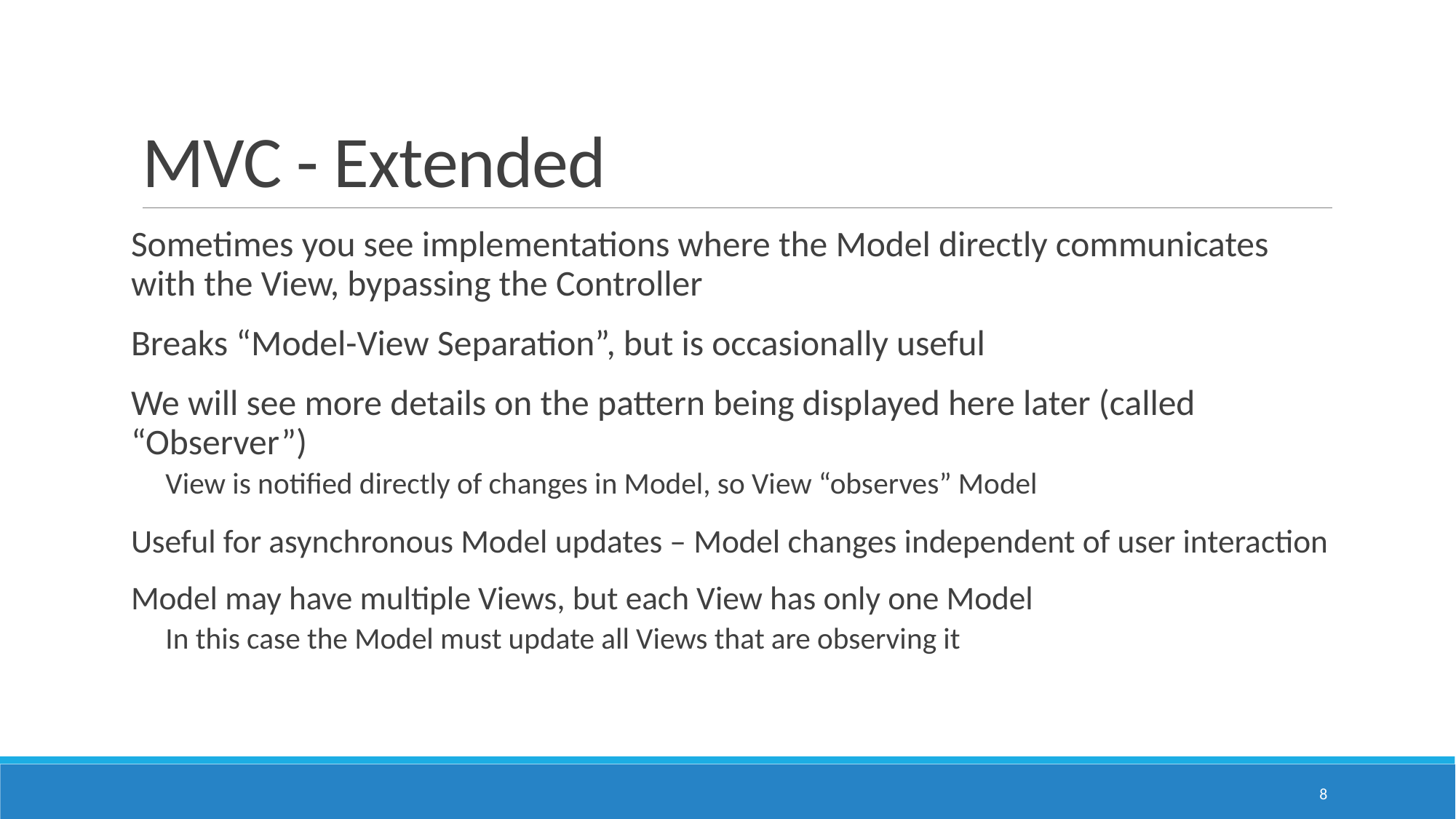

# MVC - Extended
Sometimes you see implementations where the Model directly communicates with the View, bypassing the Controller
Breaks “Model-View Separation”, but is occasionally useful
We will see more details on the pattern being displayed here later (called “Observer”)
View is notified directly of changes in Model, so View “observes” Model
Useful for asynchronous Model updates – Model changes independent of user interaction
Model may have multiple Views, but each View has only one Model
In this case the Model must update all Views that are observing it

8